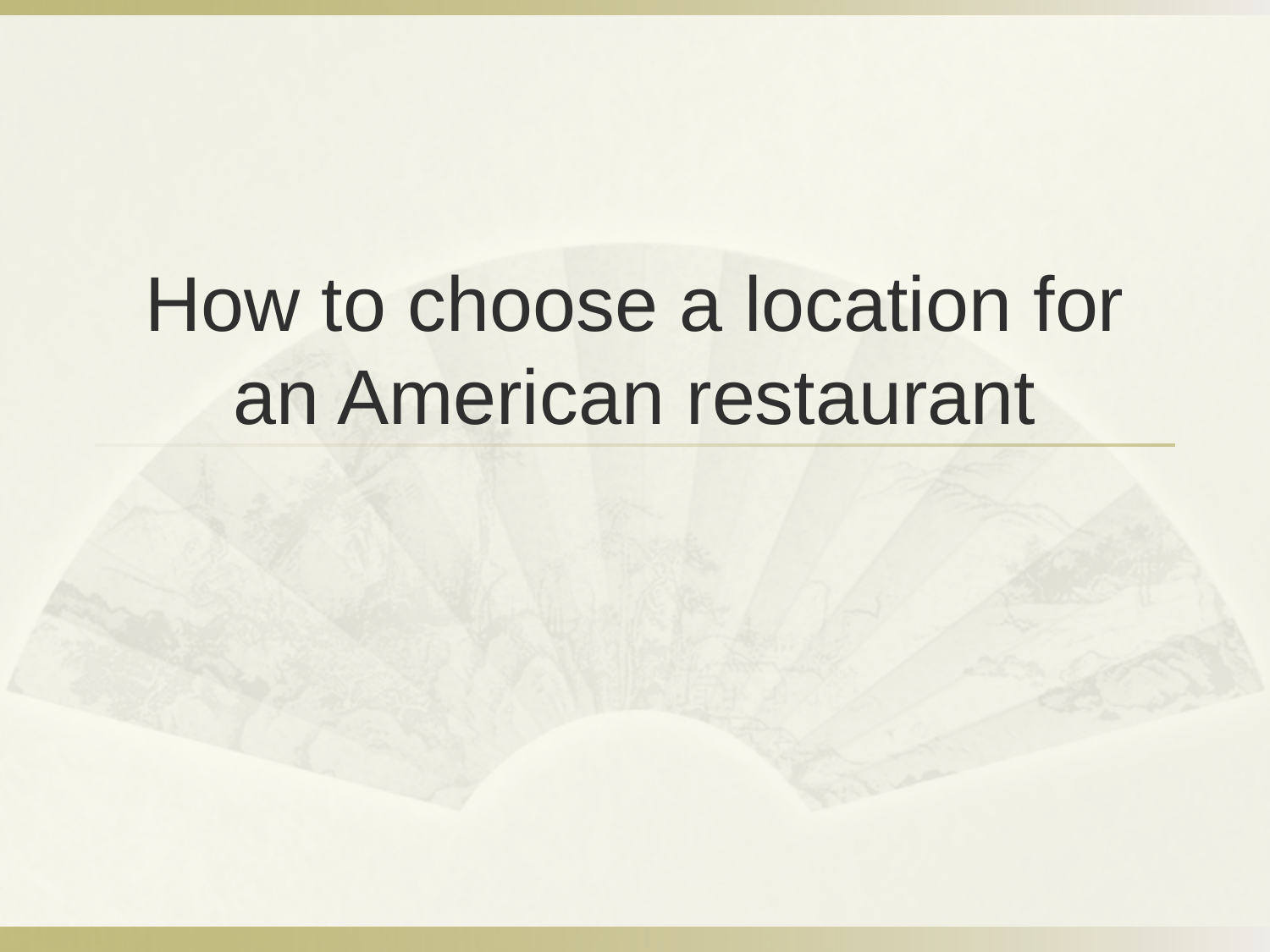

# How to choose a location for an American restaurant